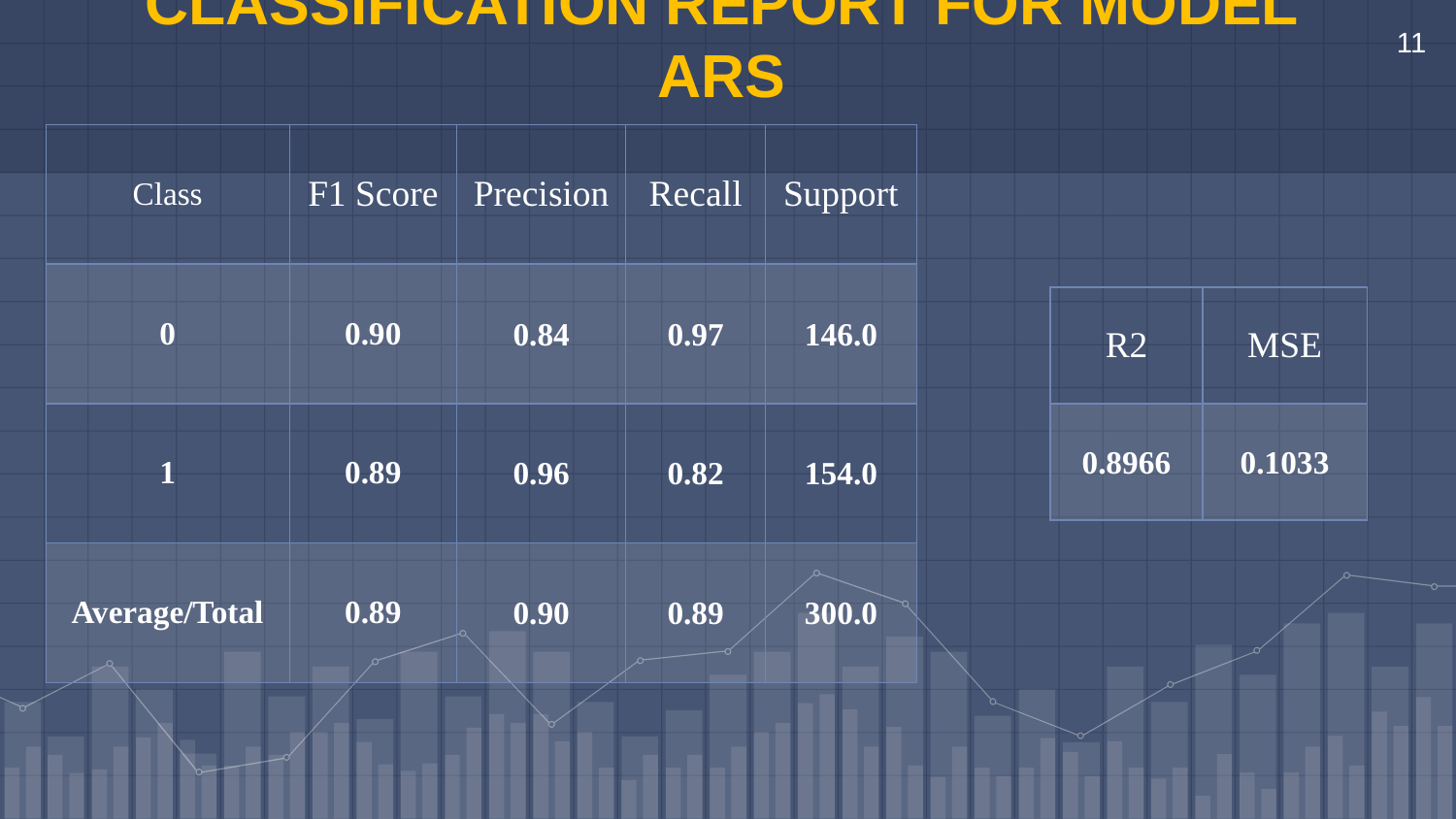

# CLASSIFICATION REPORT FOR MODEL ARS
11
| Class | F1 Score | Precision | Recall | Support |
| --- | --- | --- | --- | --- |
| 0 | 0.90 | 0.84 | 0.97 | 146.0 |
| 1 | 0.89 | 0.96 | 0.82 | 154.0 |
| Average/Total | 0.89 | 0.90 | 0.89 | 300.0 |
| R2 | MSE |
| --- | --- |
| 0.8966 | 0.1033 |